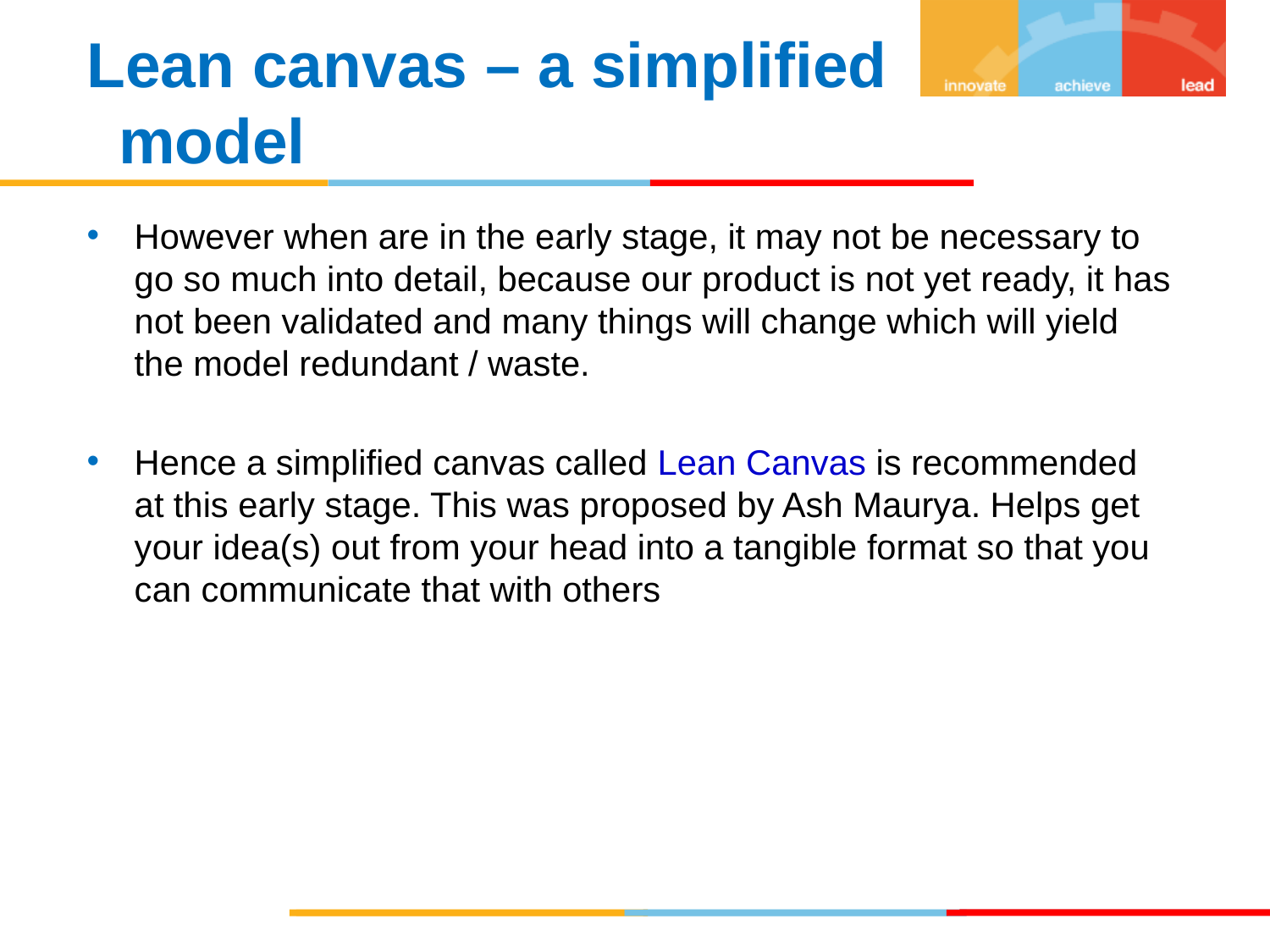

Lean canvas – a simplified model
However when are in the early stage, it may not be necessary to go so much into detail, because our product is not yet ready, it has not been validated and many things will change which will yield the model redundant / waste.

Hence a simplified canvas called Lean Canvas is recommended at this early stage. This was proposed by Ash Maurya. Helps get your idea(s) out from your head into a tangible format so that you can communicate that with others